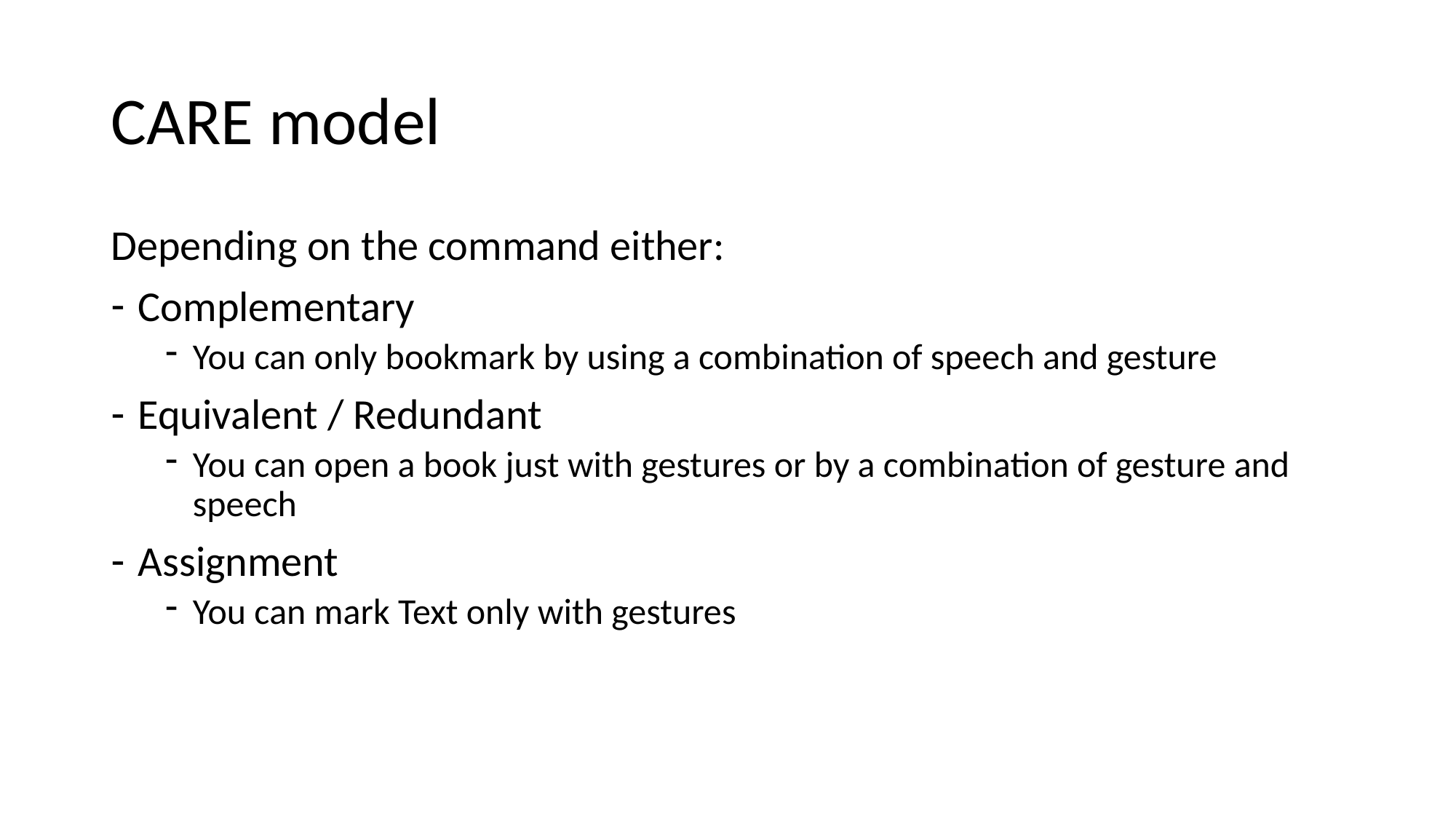

# CARE model
Depending on the command either:
Complementary
You can only bookmark by using a combination of speech and gesture
Equivalent / Redundant
You can open a book just with gestures or by a combination of gesture and speech
Assignment
You can mark Text only with gestures